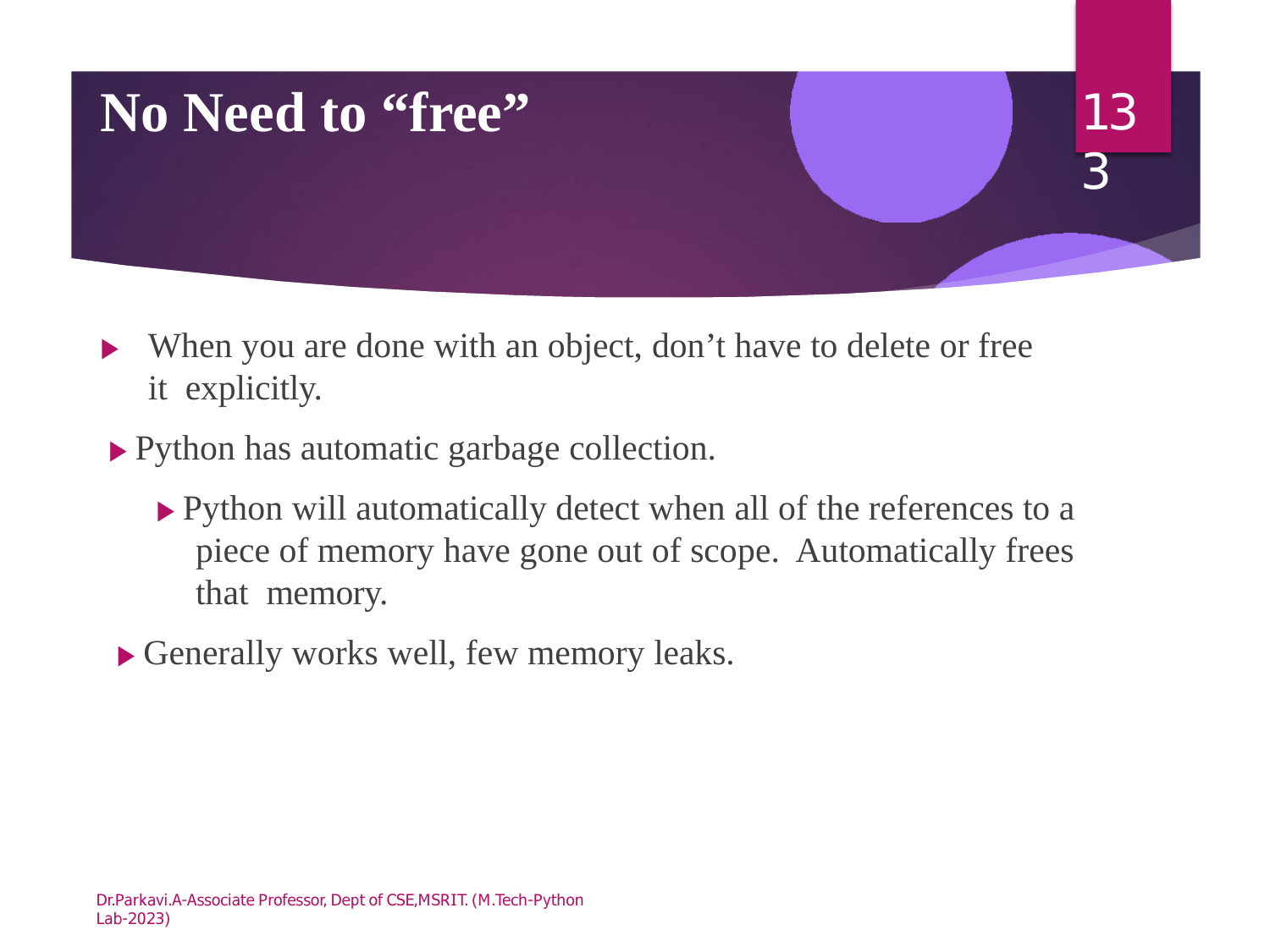

# No Need to “free”
133
▶	When you are done with an object, don’t have to delete or free it  explicitly.
▶ Python has automatic garbage collection.
▶ Python will automatically detect when all of the references to a  piece of memory have gone out of scope. Automatically frees that  memory.
▶ Generally works well, few memory leaks.
Dr.Parkavi.A-Associate Professor, Dept of CSE,MSRIT. (M.Tech-Python Lab-2023)